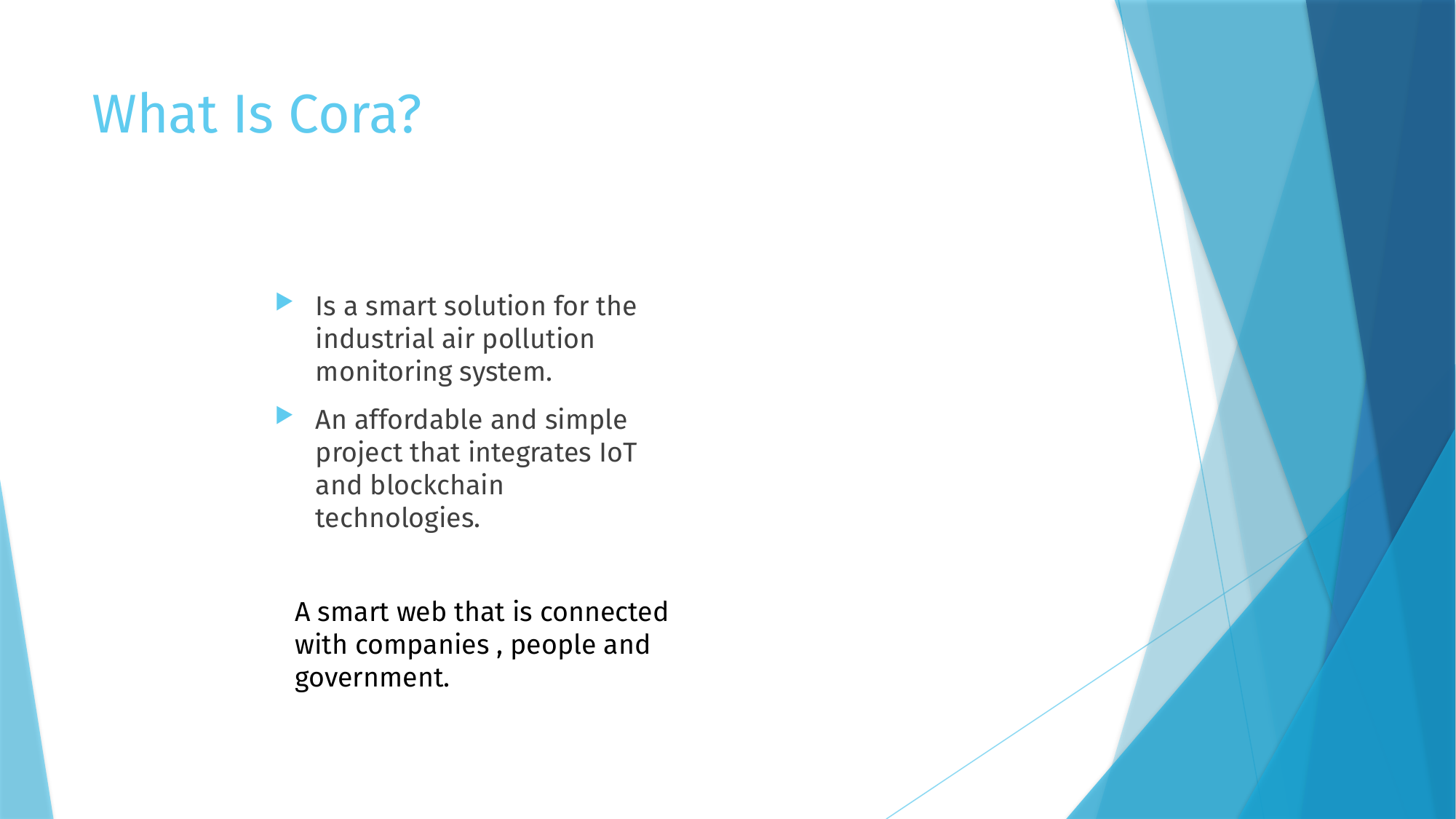

# What Is Cora?
Is a smart solution for the industrial air pollution monitoring system.
An affordable and simple project that integrates IoT and blockchain technologies.
A smart web that is connected with companies , people and government.